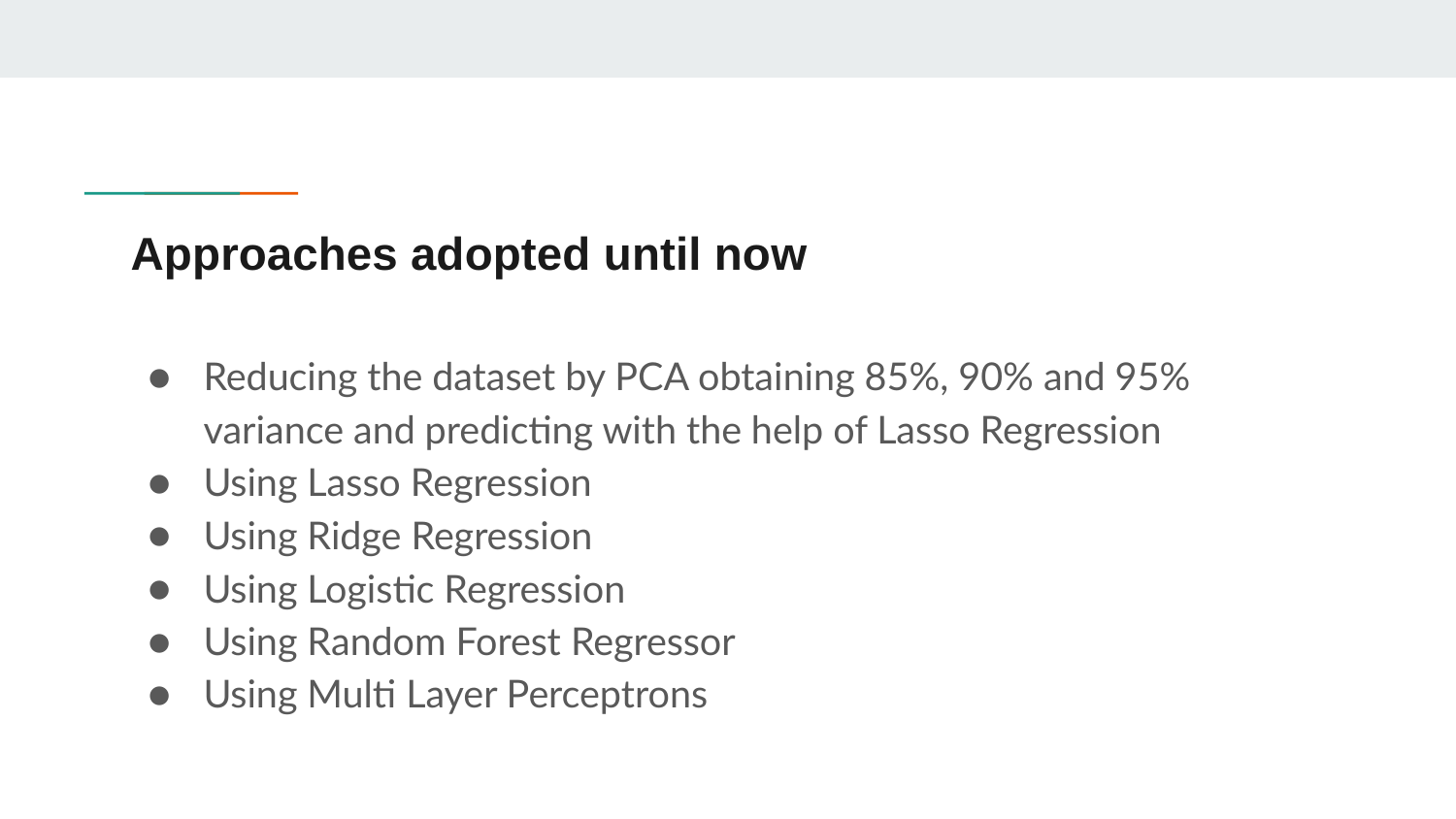

# Approaches adopted until now
Reducing the dataset by PCA obtaining 85%, 90% and 95% variance and predicting with the help of Lasso Regression
Using Lasso Regression
Using Ridge Regression
Using Logistic Regression
Using Random Forest Regressor
Using Multi Layer Perceptrons